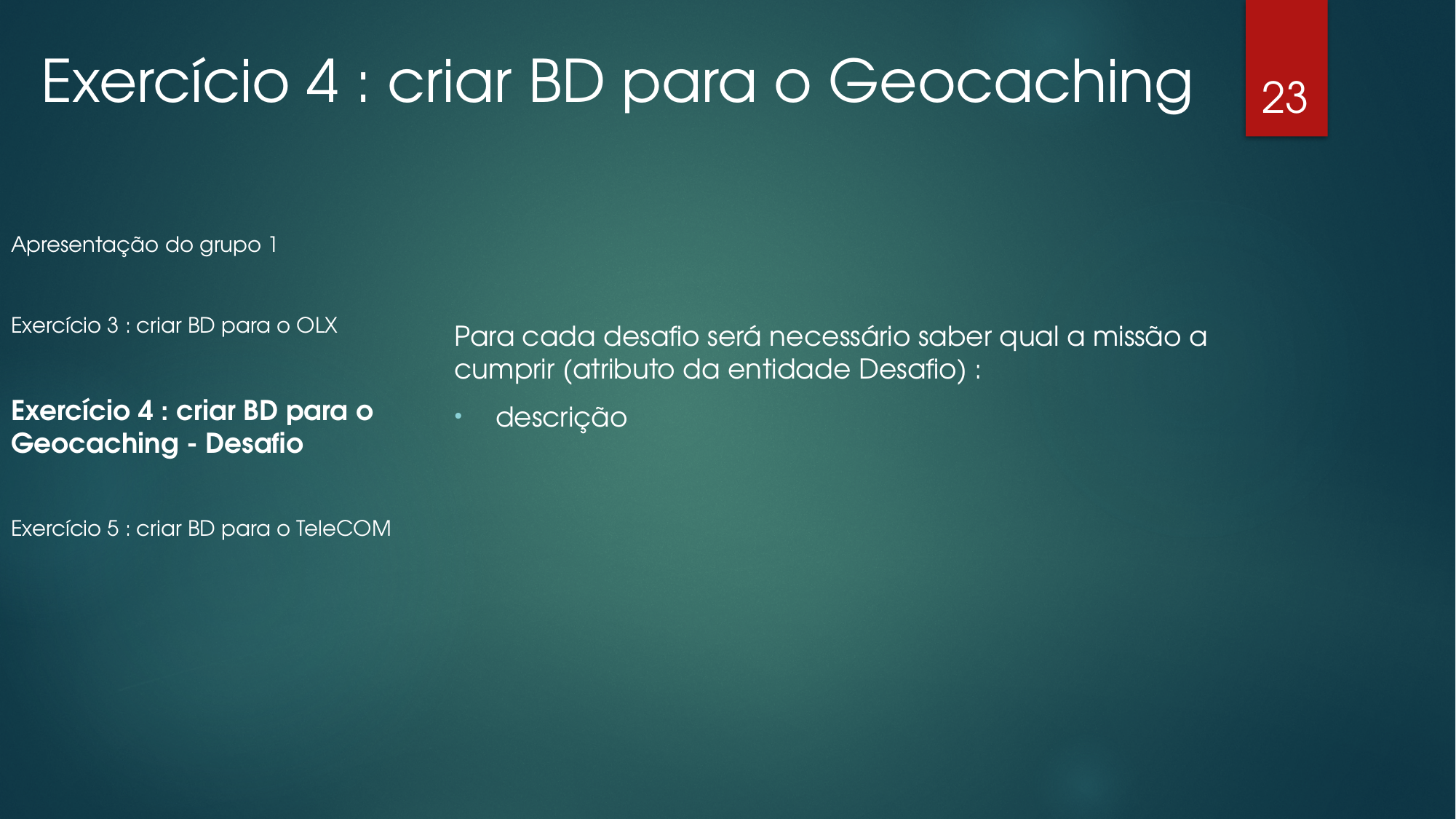

Exercício 4 : criar BD para o Geocaching
23
Para cada desafio será necessário saber qual a missão a cumprir (atributo da entidade Desafio) :
descrição
Apresentação do grupo 1

Exercício 3 : criar BD para o OLX

Exercício 4 : criar BD para o Geocaching - Desafio

Exercício 5 : criar BD para o TeleCOM